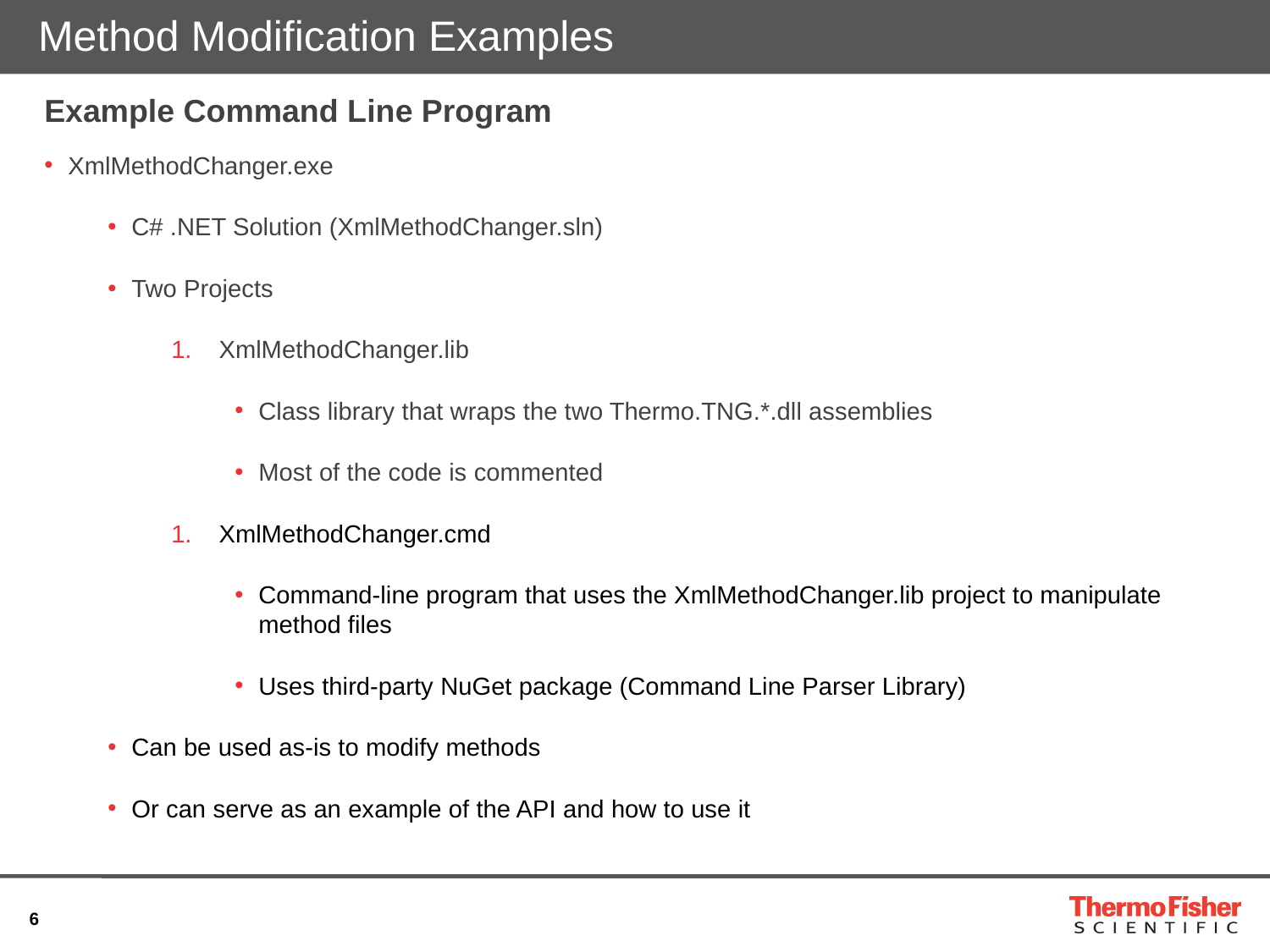

# Method Modification Examples
Example Command Line Program
XmlMethodChanger.exe
C# .NET Solution (XmlMethodChanger.sln)
Two Projects
XmlMethodChanger.lib
Class library that wraps the two Thermo.TNG.*.dll assemblies
Most of the code is commented
XmlMethodChanger.cmd
Command-line program that uses the XmlMethodChanger.lib project to manipulate method files
Uses third-party NuGet package (Command Line Parser Library)
Can be used as-is to modify methods
Or can serve as an example of the API and how to use it